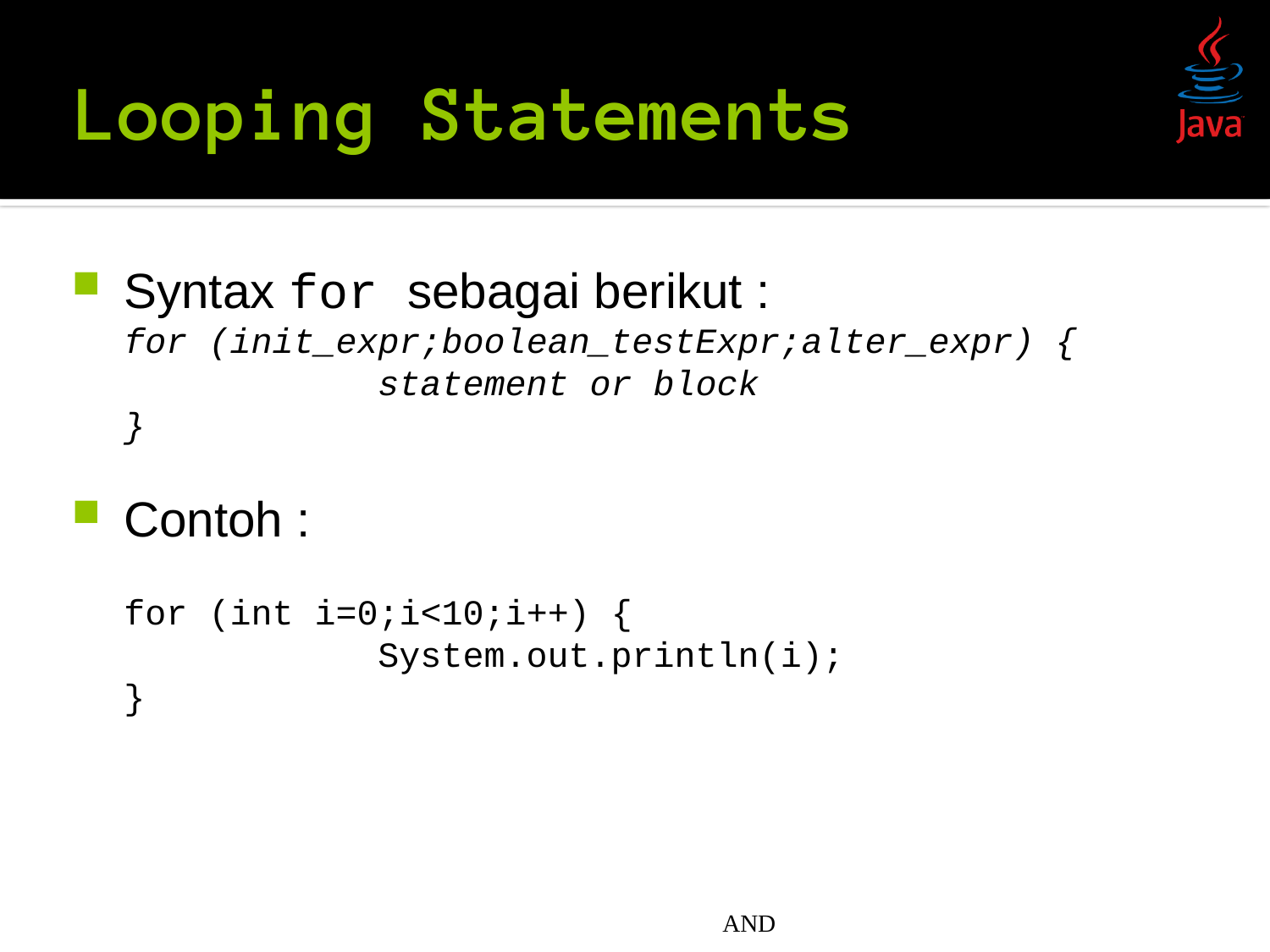

# Looping Statements
Syntax for sebagai berikut :
	for (init_expr;boolean_testExpr;alter_expr) {
			statement or block
	}

Contoh :

	for (int i=0;i<10;i++) {
			System.out.println(i);
	}
AND